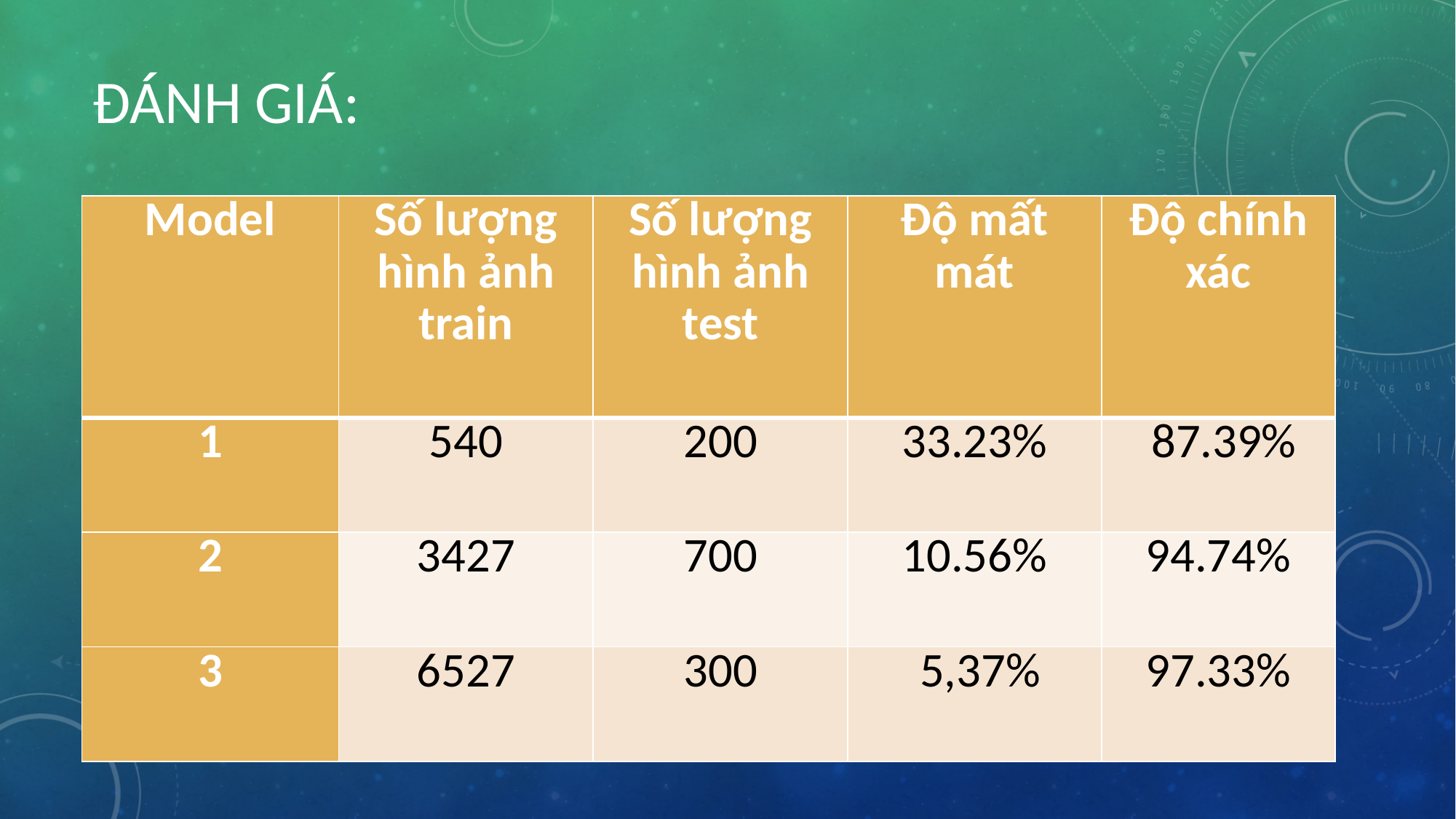

# Đánh giá:
| Model | Số lượng hình ảnh train | Số lượng hình ảnh test | Độ mất mát | Độ chính xác |
| --- | --- | --- | --- | --- |
| 1 | 540 | 200 | 33.23% | 87.39% |
| 2 | 3427 | 700 | 10.56% | 94.74% |
| 3 | 6527 | 300 | 5,37% | 97.33% |